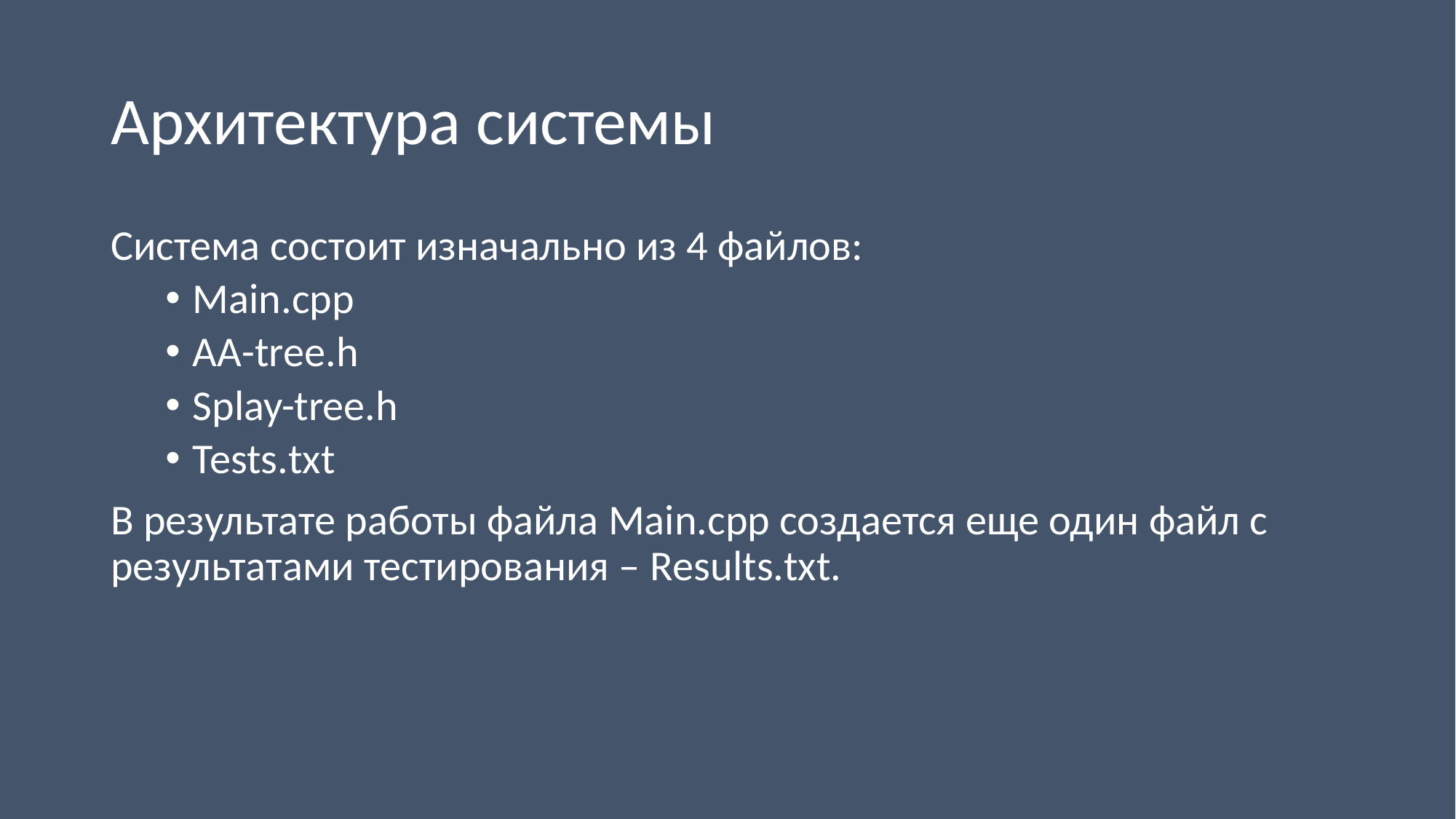

# Архитектура системы
Система состоит изначально из 4 файлов:
Main.cpp
AA-tree.h
Splay-tree.h
Tests.txt
В результате работы файла Main.cpp создается еще один файл с результатами тестирования – Results.txt.